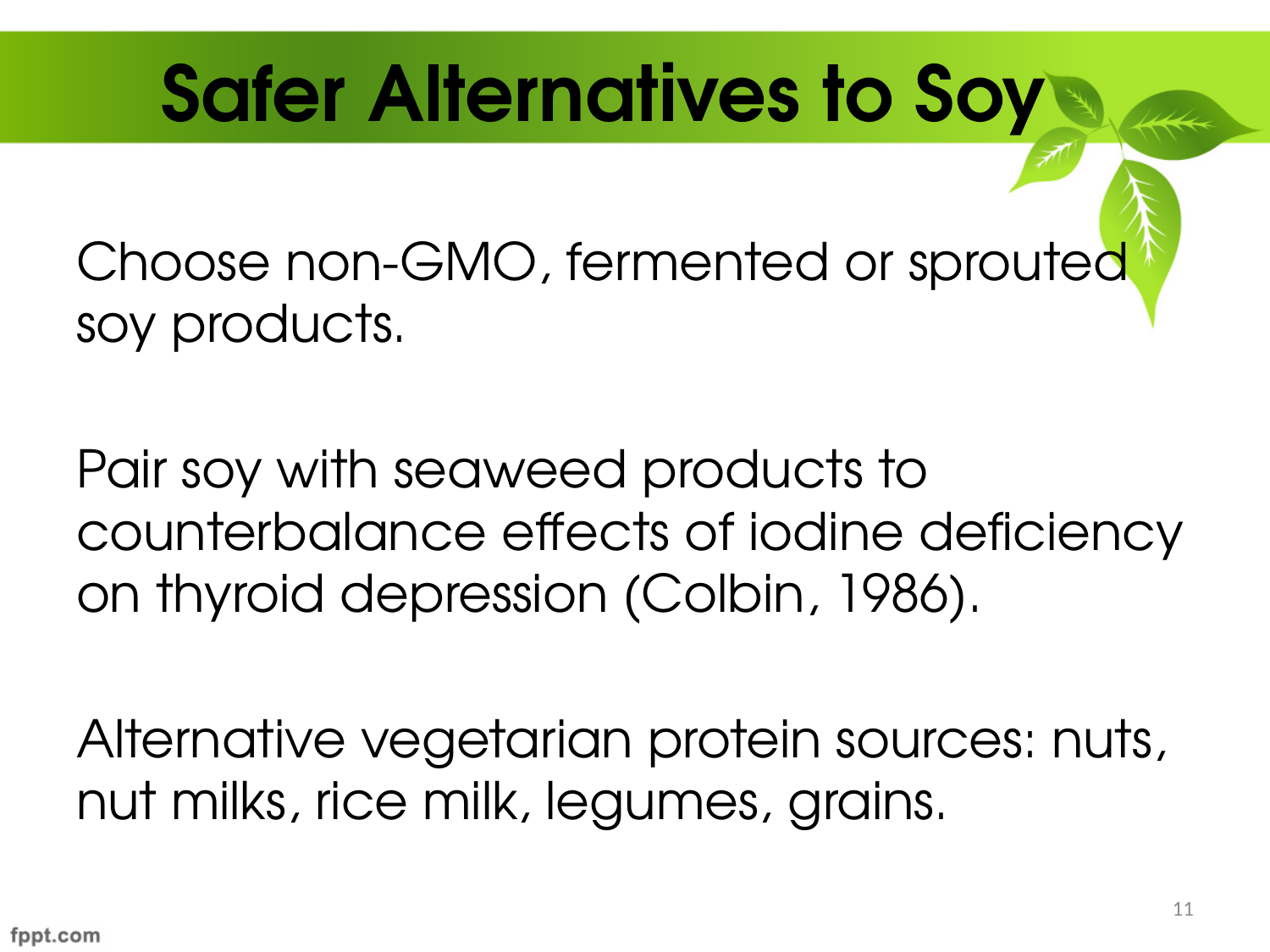

# Safer Alternatives to Soy
Choose non-GMO, fermented or sprouted soy products.

Pair soy with seaweed products to counterbalance effects of iodine deficiency on thyroid depression (Colbin, 1986).

Alternative vegetarian protein sources: nuts, nut milks, rice milk, legumes, grains.

11